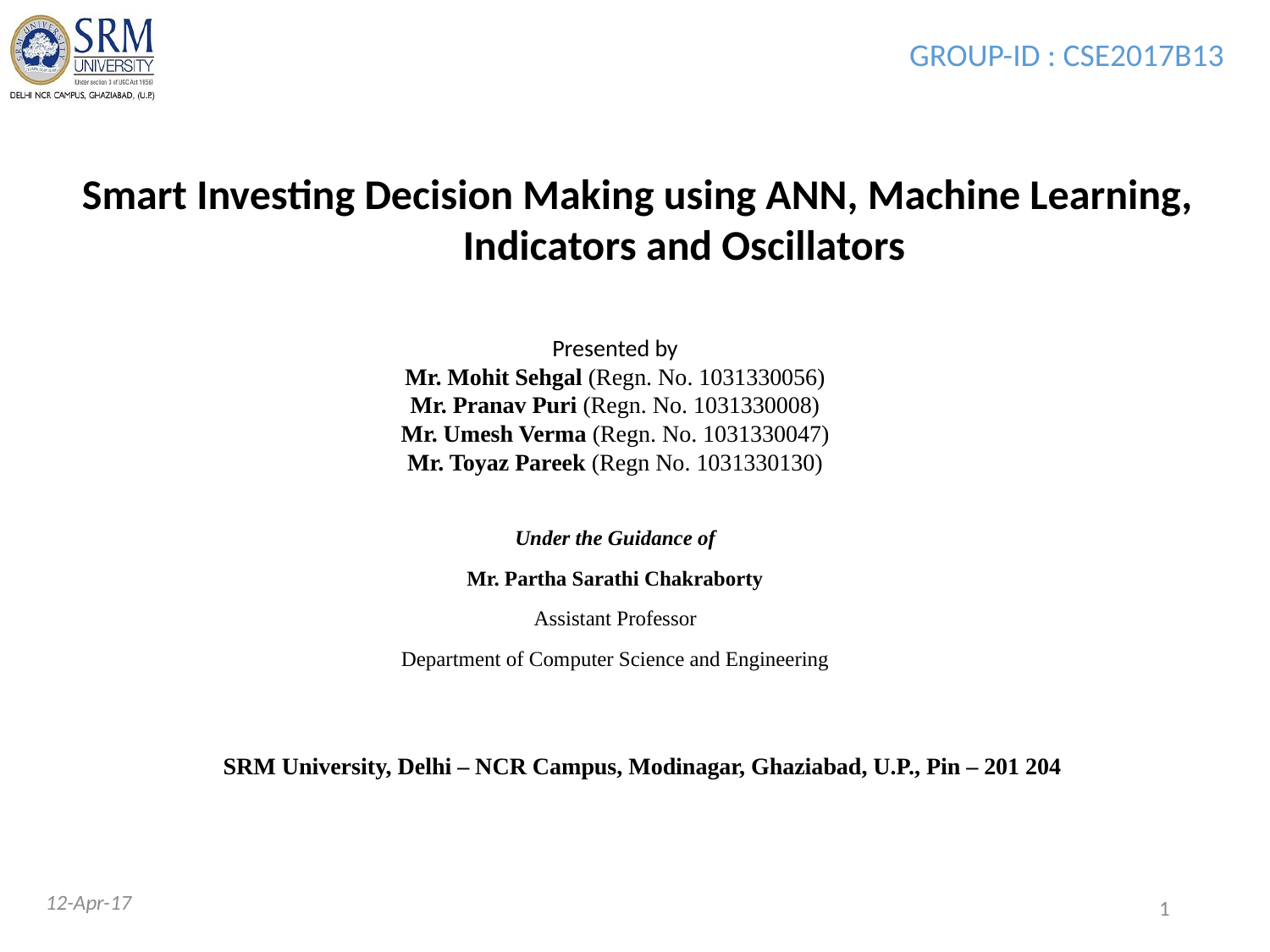

Smart Investing Decision Making using ANN, Machine Learning, 			Indicators and Oscillators
Presented by
Mr. Mohit Sehgal (Regn. No. 1031330056)
Mr. Pranav Puri (Regn. No. 1031330008)
Mr. Umesh Verma (Regn. No. 1031330047)
Mr. Toyaz Pareek (Regn No. 1031330130)

Under the Guidance of
Mr. Partha Sarathi Chakraborty
Assistant Professor
Department of Computer Science and Engineering
SRM University, Delhi – NCR Campus, Modinagar, Ghaziabad, U.P., Pin – 201 204
12-Apr-17
1